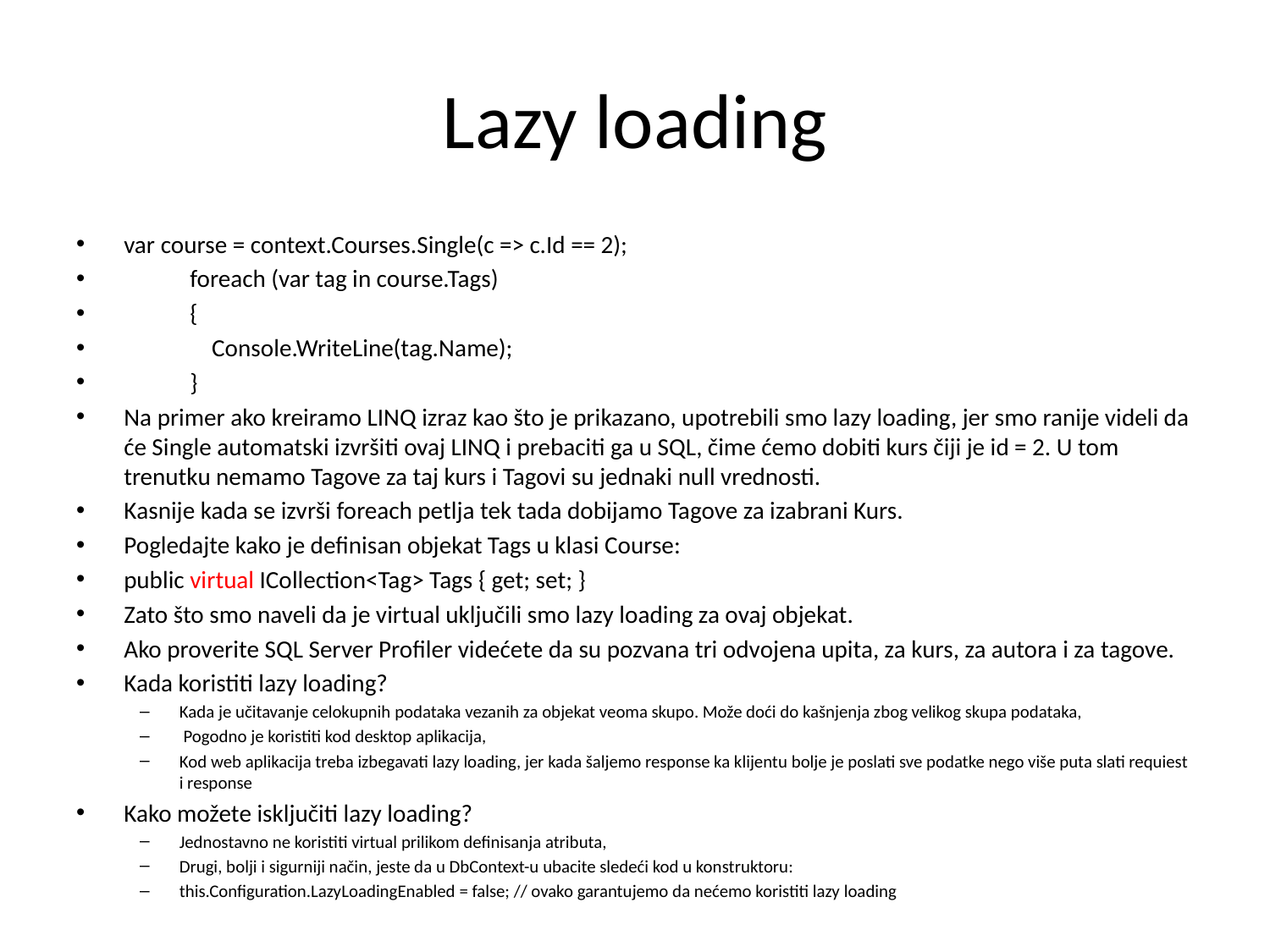

# Lazy loading
var course = context.Courses.Single(c => c.Id == 2);
            foreach (var tag in course.Tags)
            {
                Console.WriteLine(tag.Name);
            }
Na primer ako kreiramo LINQ izraz kao što je prikazano, upotrebili smo lazy loading, jer smo ranije videli da će Single automatski izvršiti ovaj LINQ i prebaciti ga u SQL, čime ćemo dobiti kurs čiji je id = 2. U tom trenutku nemamo Tagove za taj kurs i Tagovi su jednaki null vrednosti.
Kasnije kada se izvrši foreach petlja tek tada dobijamo Tagove za izabrani Kurs.
Pogledajte kako je definisan objekat Tags u klasi Course:
public virtual ICollection<Tag> Tags { get; set; }
Zato što smo naveli da je virtual uključili smo lazy loading za ovaj objekat.
Ako proverite SQL Server Profiler videćete da su pozvana tri odvojena upita, za kurs, za autora i za tagove.
Kada koristiti lazy loading?
Kada je učitavanje celokupnih podataka vezanih za objekat veoma skupo. Može doći do kašnjenja zbog velikog skupa podataka,
 Pogodno je koristiti kod desktop aplikacija,
Kod web aplikacija treba izbegavati lazy loading, jer kada šaljemo response ka klijentu bolje je poslati sve podatke nego više puta slati requiest i response
Kako možete isključiti lazy loading?
Jednostavno ne koristiti virtual prilikom definisanja atributa,
Drugi, bolji i sigurniji način, jeste da u DbContext-u ubacite sledeći kod u konstruktoru:
this.Configuration.LazyLoadingEnabled = false; // ovako garantujemo da nećemo koristiti lazy loading